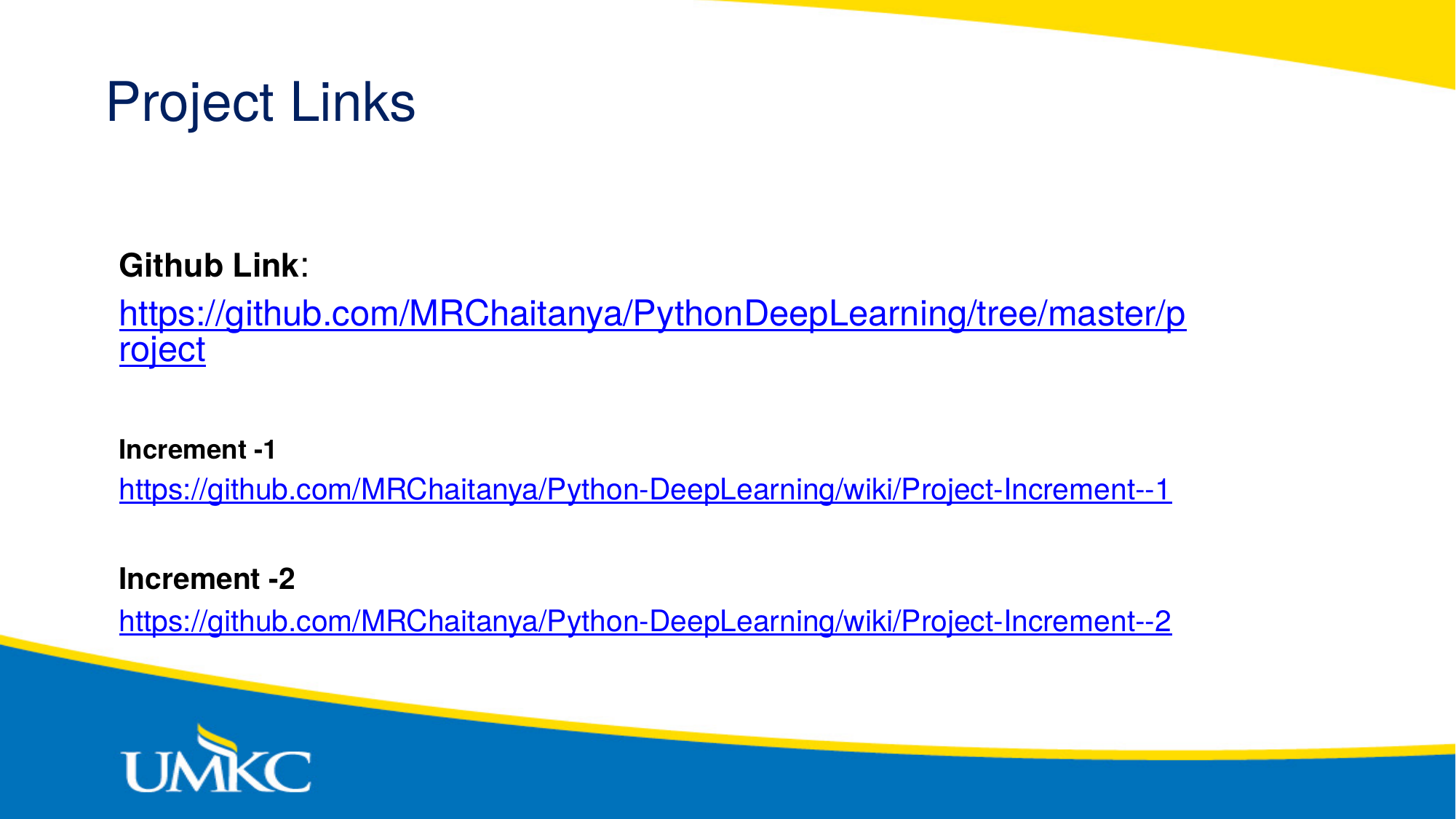

Project Links

Github Link:
https://github.com/MRChaitanya/PythonDeepLearning/tree/master/project

Increment -1
https://github.com/MRChaitanya/Python-DeepLearning/wiki/Project-Increment--1

Increment -2
https://github.com/MRChaitanya/Python-DeepLearning/wiki/Project-Increment--2